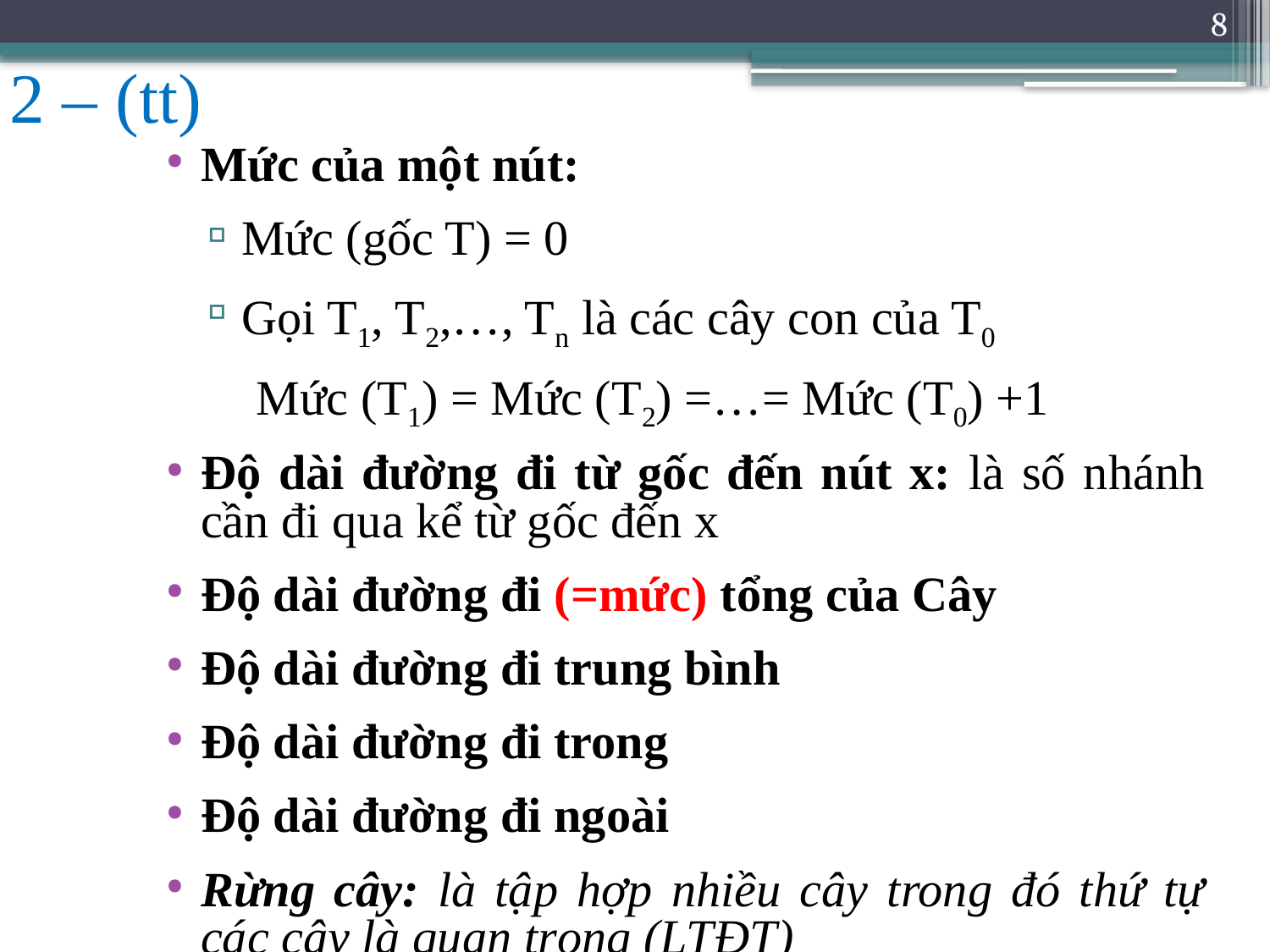

8
# 2 – (tt)
Mức của một nút:
Mức (gốc T) = 0
Gọi T1, T2,…, Tn là các cây con của T0
    Mức (T1) = Mức (T2) =…= Mức (T0) +1
Độ dài đường đi từ gốc đến nút x: là số nhánh cần đi qua kể từ gốc đến x
Độ dài đường đi (=mức) tổng của Cây
Độ dài đường đi trung bình
Độ dài đường đi trong
Độ dài đường đi ngoài
Rừng cây: là tập hợp nhiều cây trong đó thứ tự các cây là quan trọng (LTĐT)